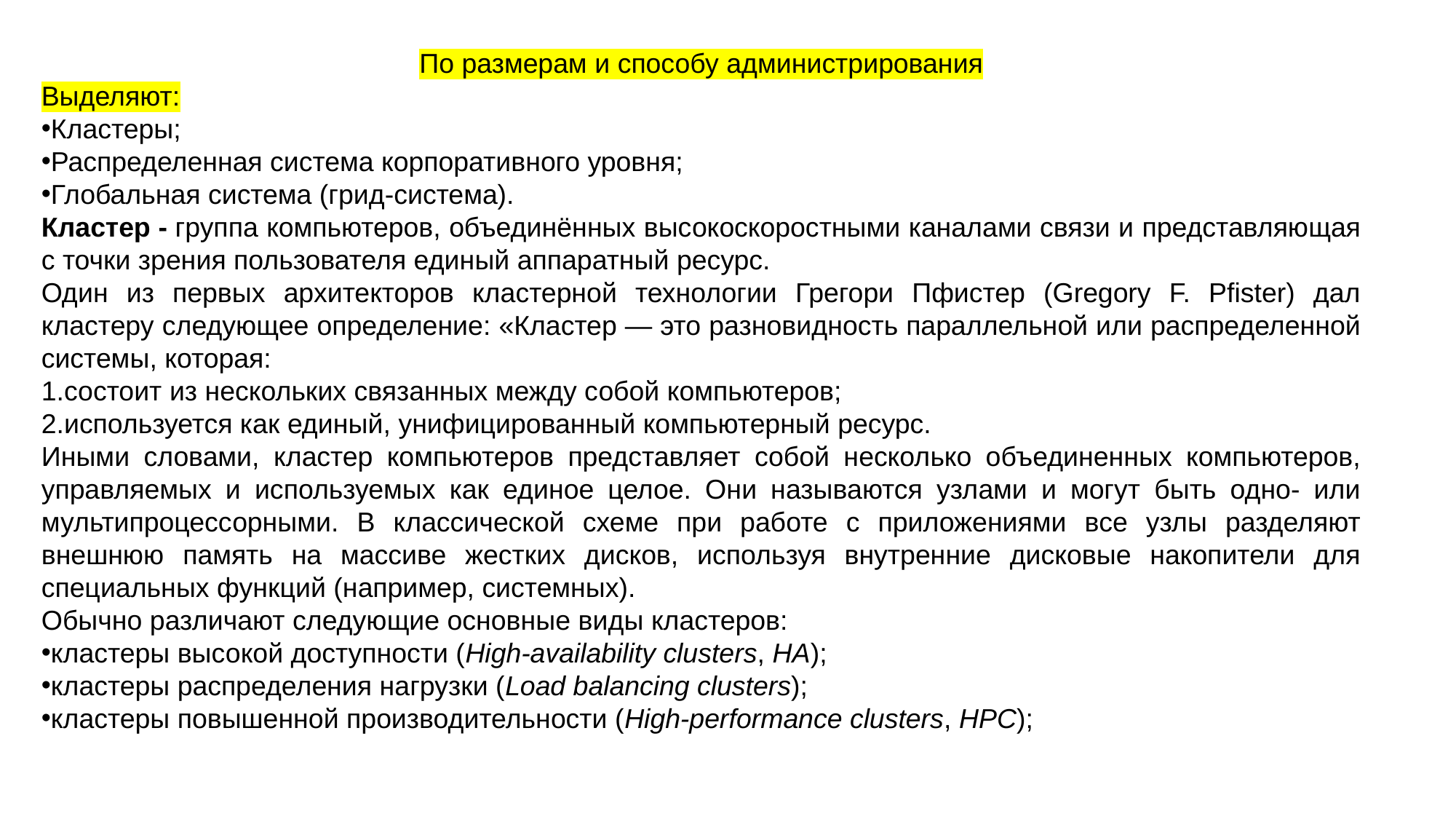

По размерам и способу администрирования
Выделяют:
Кластеры;
Распределенная система корпоративного уровня;
Глобальная система (грид-система).
Кластер - группа компьютеров, объединённых высокоскоростными каналами связи и представляющая с точки зрения пользователя единый аппаратный ресурс.
Один из первых архитекторов кластерной технологии Грегори Пфистер (Gregory F. Pfister) дал кластеру следующее определение: «Кластер — это разновидность параллельной или распределенной системы, которая:
состоит из нескольких связанных между собой компьютеров;
используется как единый, унифицированный компьютерный ресурс.
Иными словами, кластер компьютеров представляет собой несколько объединенных компьютеров, управляемых и используемых как единое целое. Они называются узлами и могут быть одно- или мультипроцессорными. В классической схеме при работе с приложениями все узлы разделяют внешнюю память на массиве жестких дисков, используя внутренние дисковые накопители для специальных функций (например, системных).
Обычно различают следующие основные виды кластеров:
кластеры высокой доступности (High-availability clusters, HA);
кластеры распределения нагрузки (Load balancing clusters);
кластеры повышенной производительности (High-performance clusters, HPC);